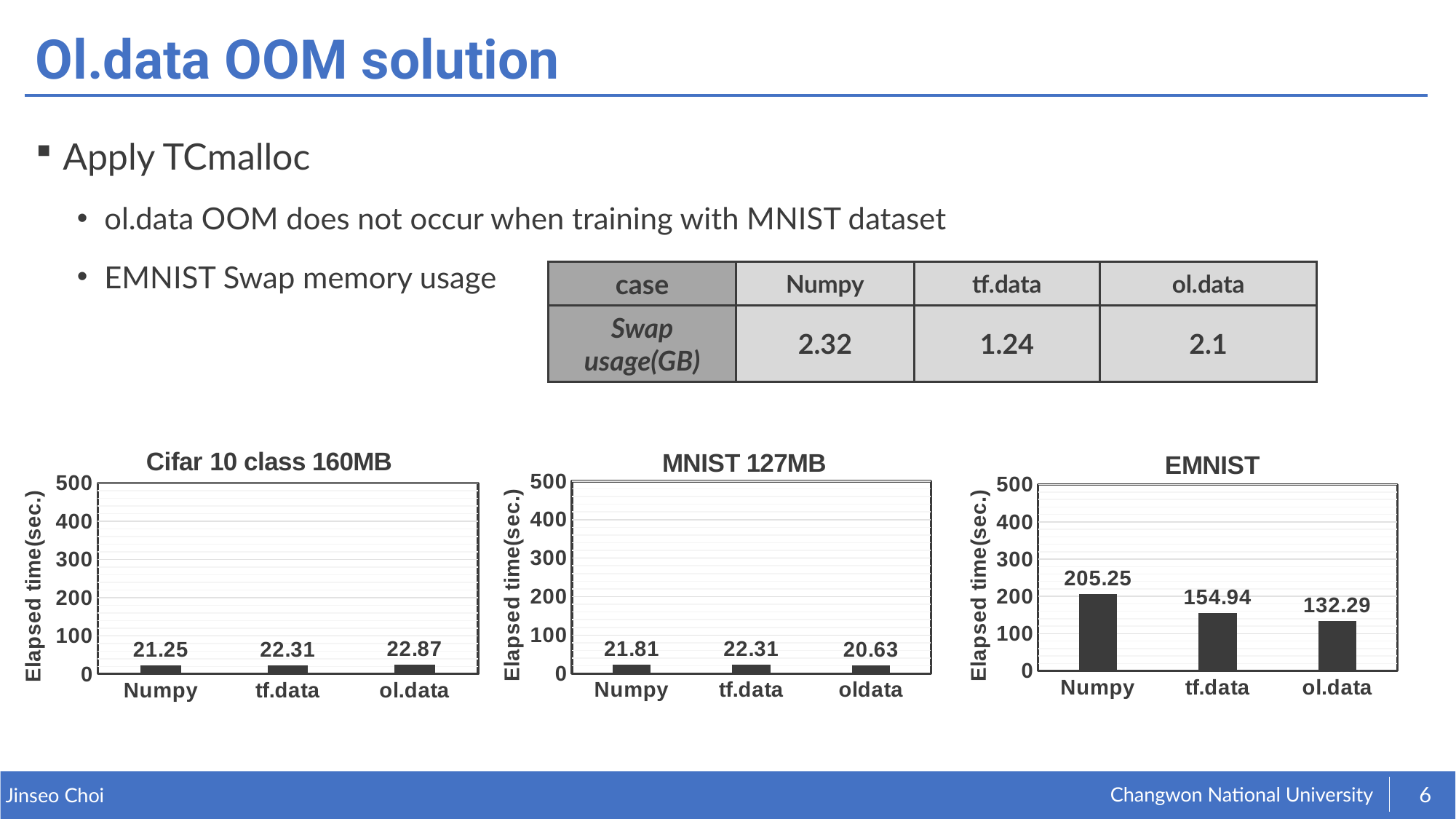

# Ol.data OOM solution
Apply TCmalloc
ol.data OOM does not occur when training with MNIST dataset
EMNIST Swap memory usage

| case | Numpy | tf.data | ol.data |
| --- | --- | --- | --- |
| Swap usage(GB) | 2.32 | 1.24 | 2.1 |

### Chart: Cifar 10 class 160MB

| Category |  |
|---|---|
| Numpy | 21.25 |
| tf.data | 22.31 |
| ol.data | 22.87 |

### Chart: MNIST 127MB

| Category |  |
|---|---|
| Numpy | 21.81 |
| tf.data | 22.31 |
| oldata | 20.63 |

### Chart: EMNIST

| Category |  |
|---|---|
| Numpy | 205.25 |
| tf.data | 154.94 |
| ol.data | 132.29 |
6